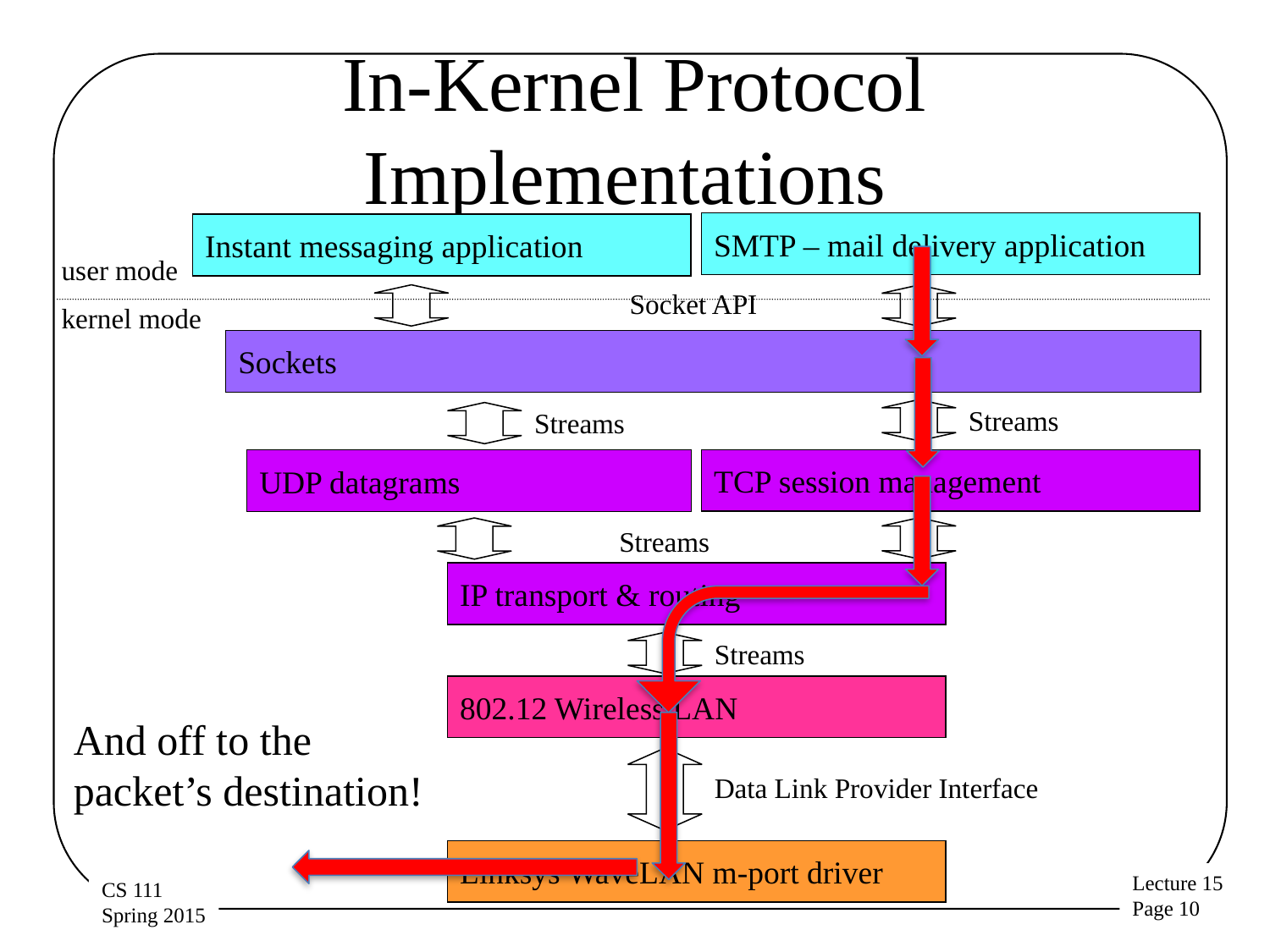

# In-Kernel Protocol Implementations
SMTP – mail delivery application
Instant messaging application

user mode
kernel mode
Socket API

Sockets

Streams
Streams

TCP session management
UDP datagrams

Streams

IP transport & routing
Streams

802.12 Wireless LAN
And off to the packet’s destination!

Data Link Provider Interface

Linksys WaveLAN m-port driver